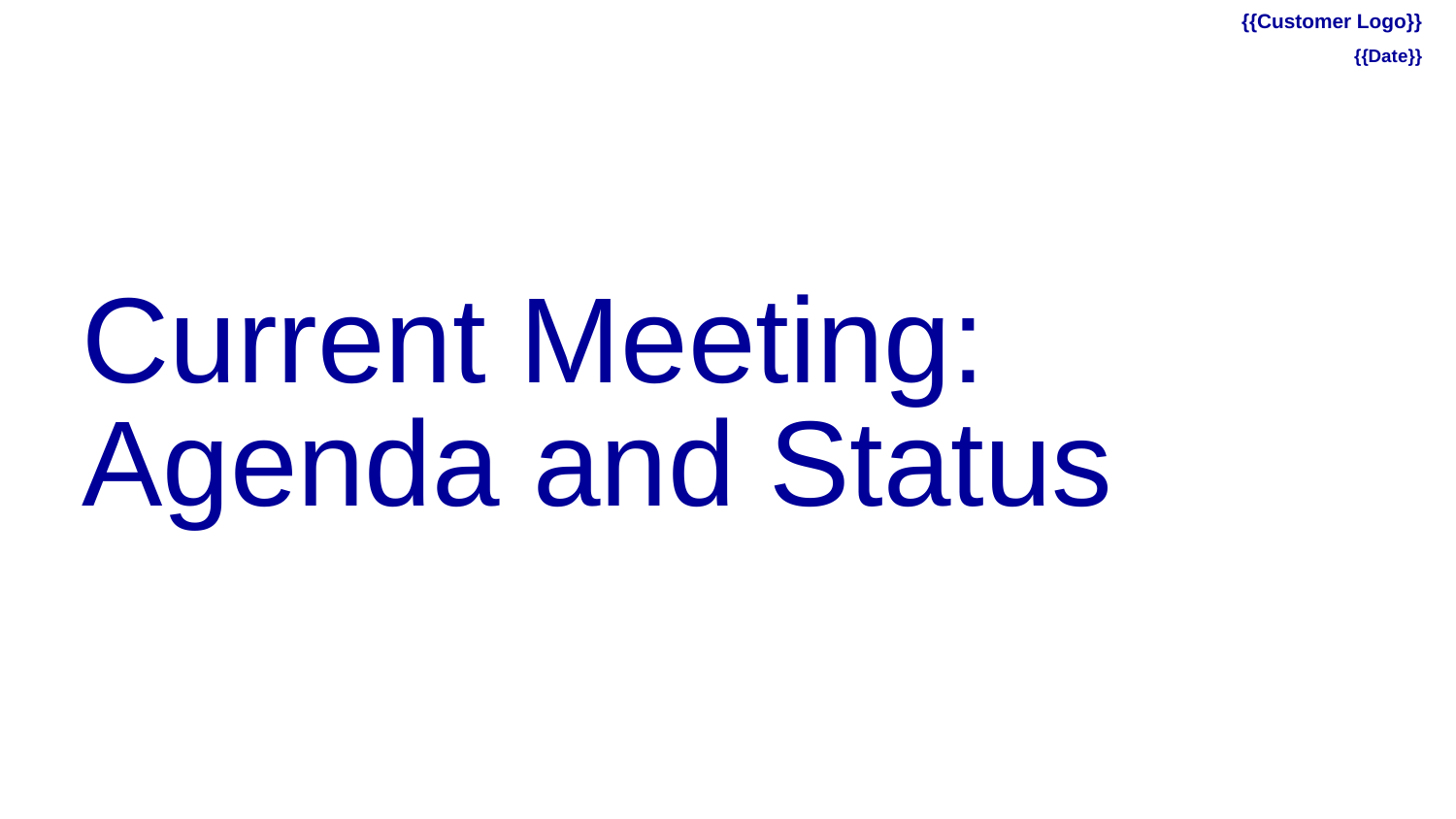

{{Customer Logo}}
{{Date}}
# Current Meeting: Agenda and Status